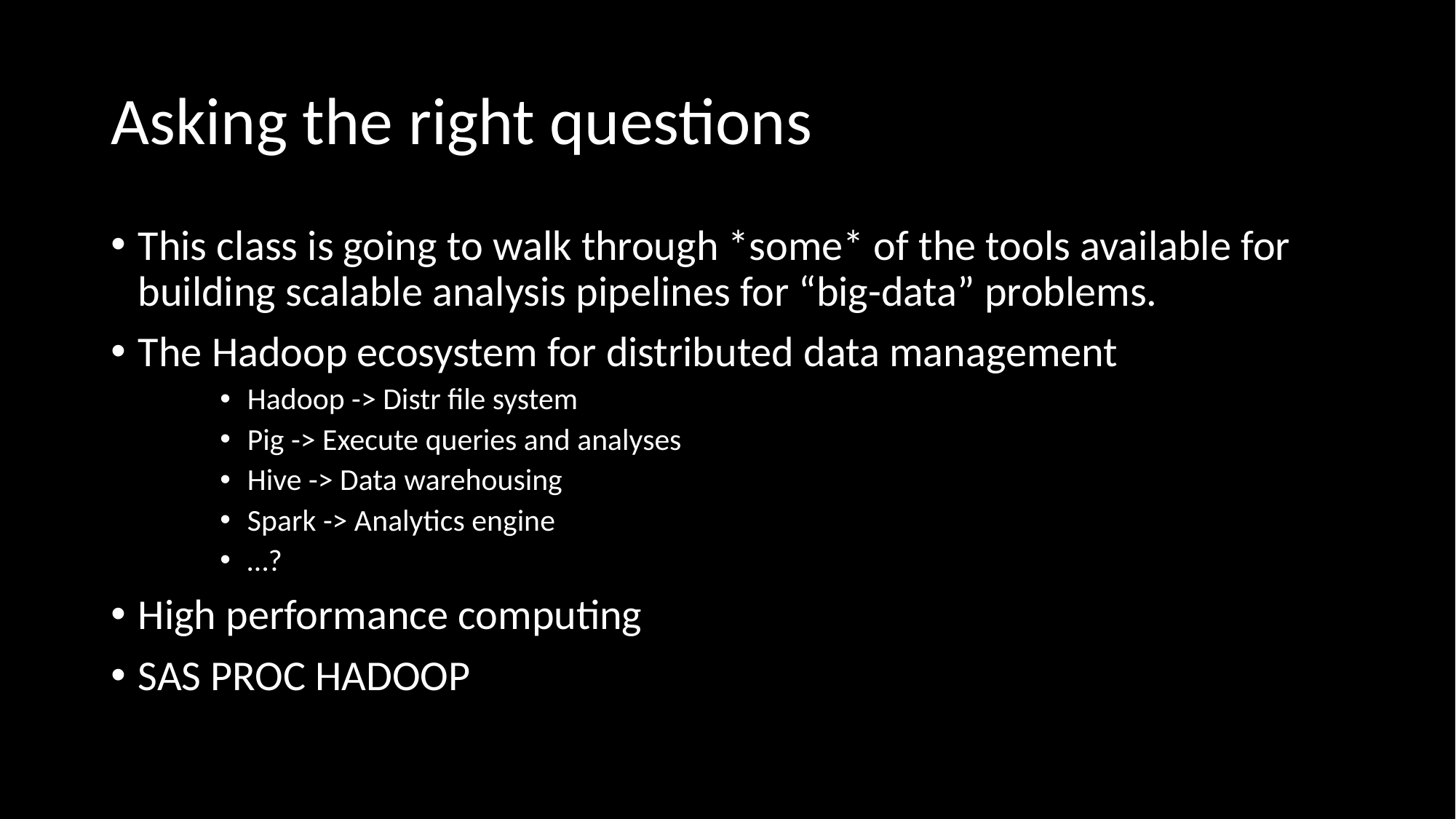

# Asking the right questions
This class is going to walk through *some* of the tools available for building scalable analysis pipelines for “big-data” problems.
The Hadoop ecosystem for distributed data management
Hadoop -> Distr file system
Pig -> Execute queries and analyses
Hive -> Data warehousing
Spark -> Analytics engine
…?
High performance computing
SAS PROC HADOOP